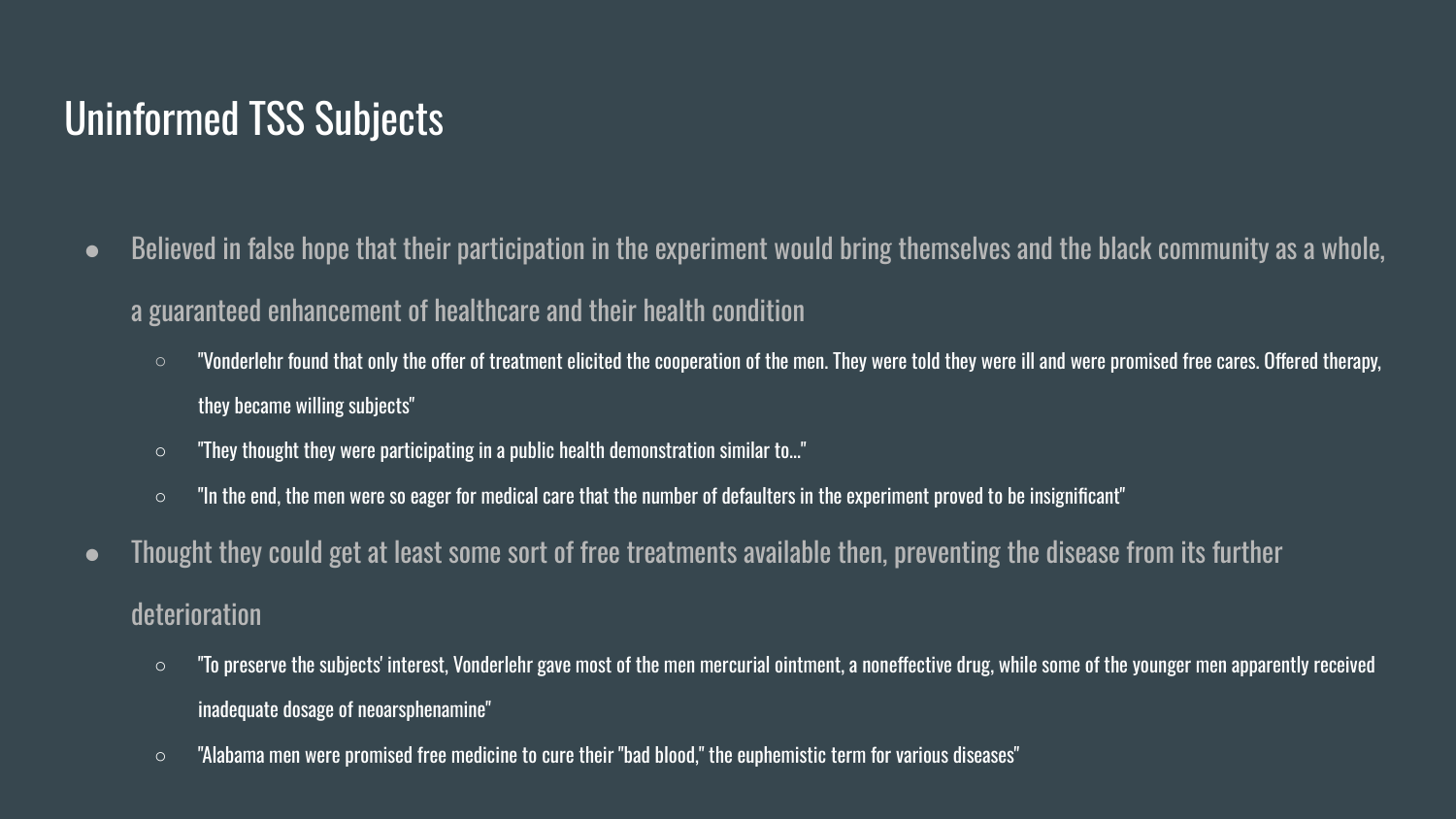

# Uninformed TSS Subjects
Believed in false hope that their participation in the experiment would bring themselves and the black community as a whole, a guaranteed enhancement of healthcare and their health condition
"Vonderlehr found that only the offer of treatment elicited the cooperation of the men. They were told they were ill and were promised free cares. Offered therapy, they became willing subjects"
"They thought they were participating in a public health demonstration similar to..."
"In the end, the men were so eager for medical care that the number of defaulters in the experiment proved to be insignificant"
Thought they could get at least some sort of free treatments available then, preventing the disease from its further deterioration
"To preserve the subjects' interest, Vonderlehr gave most of the men mercurial ointment, a noneffective drug, while some of the younger men apparently received inadequate dosage of neoarsphenamine"
"Alabama men were promised free medicine to cure their "bad blood," the euphemistic term for various diseases"